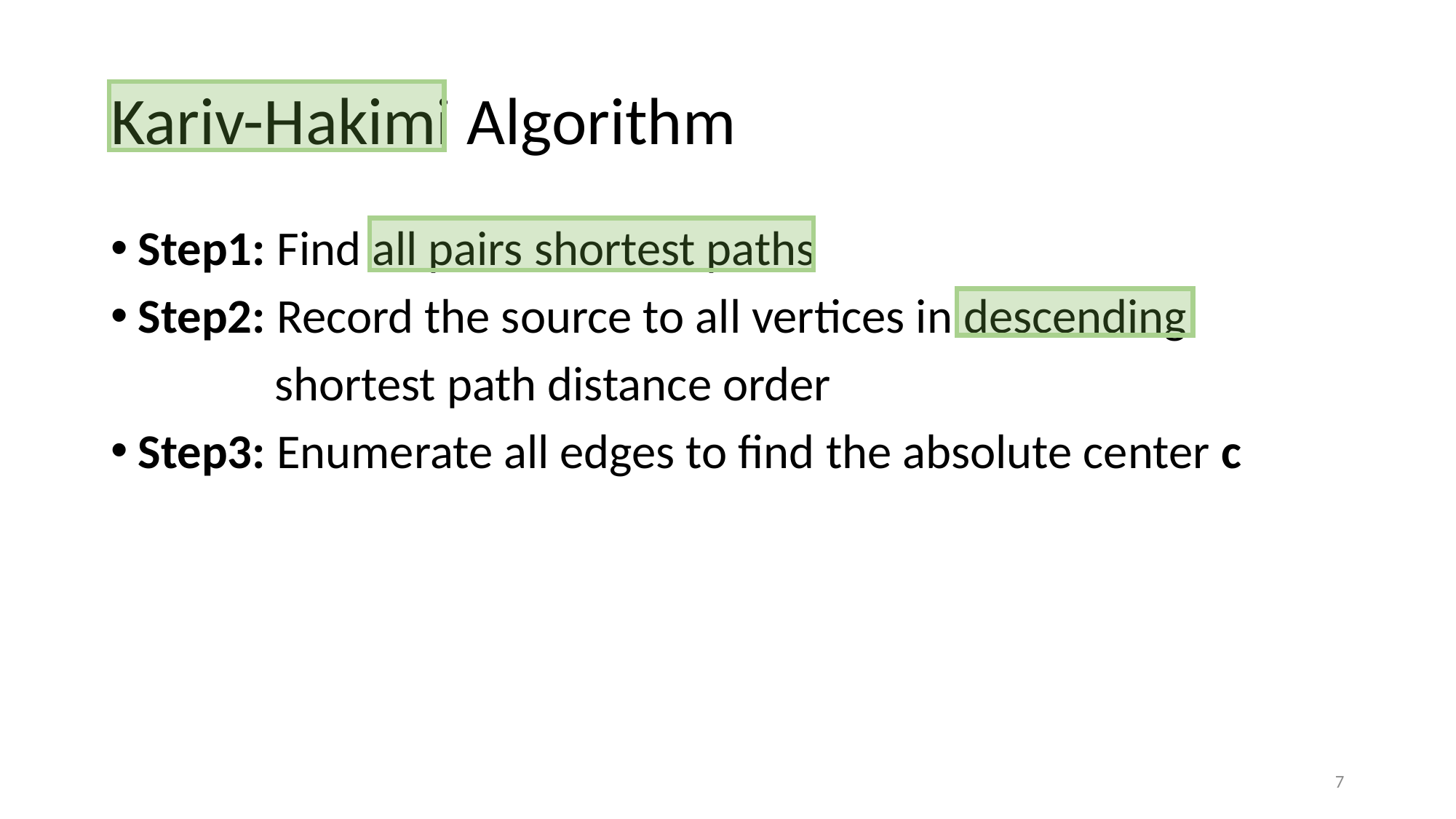

# Kariv-Hakimi Algorithm

Step1: Find all pairs shortest paths
Step2: Record the source to all vertices in descending
               shortest path distance order
Step3: Enumerate all edges to find the absolute center c

7